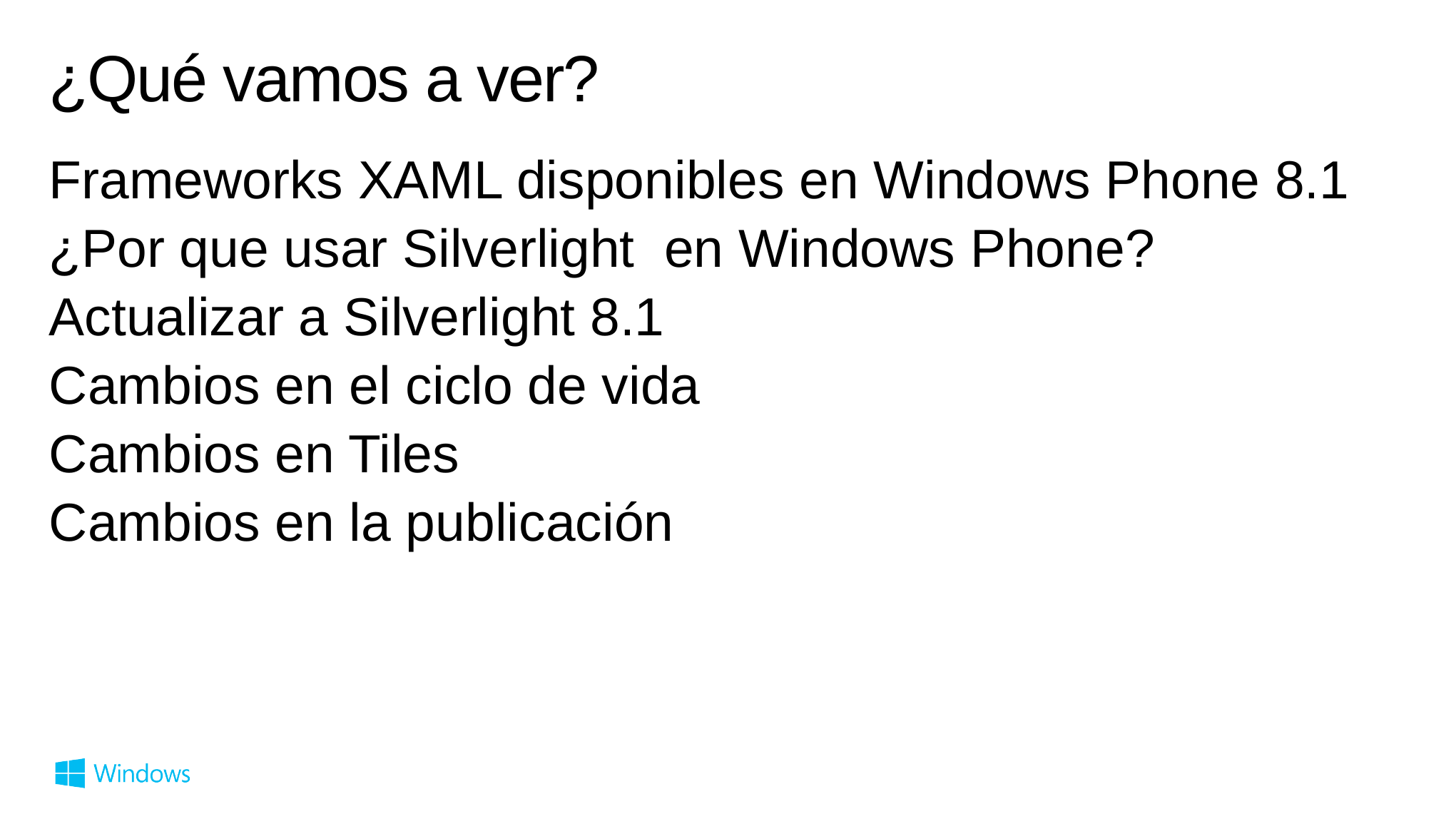

# ¿Qué vamos a ver?
Frameworks XAML disponibles en Windows Phone 8.1
¿Por que usar Silverlight  en Windows Phone?
Actualizar a Silverlight 8.1
Cambios en el ciclo de vida
Cambios en Tiles
Cambios en la publicación